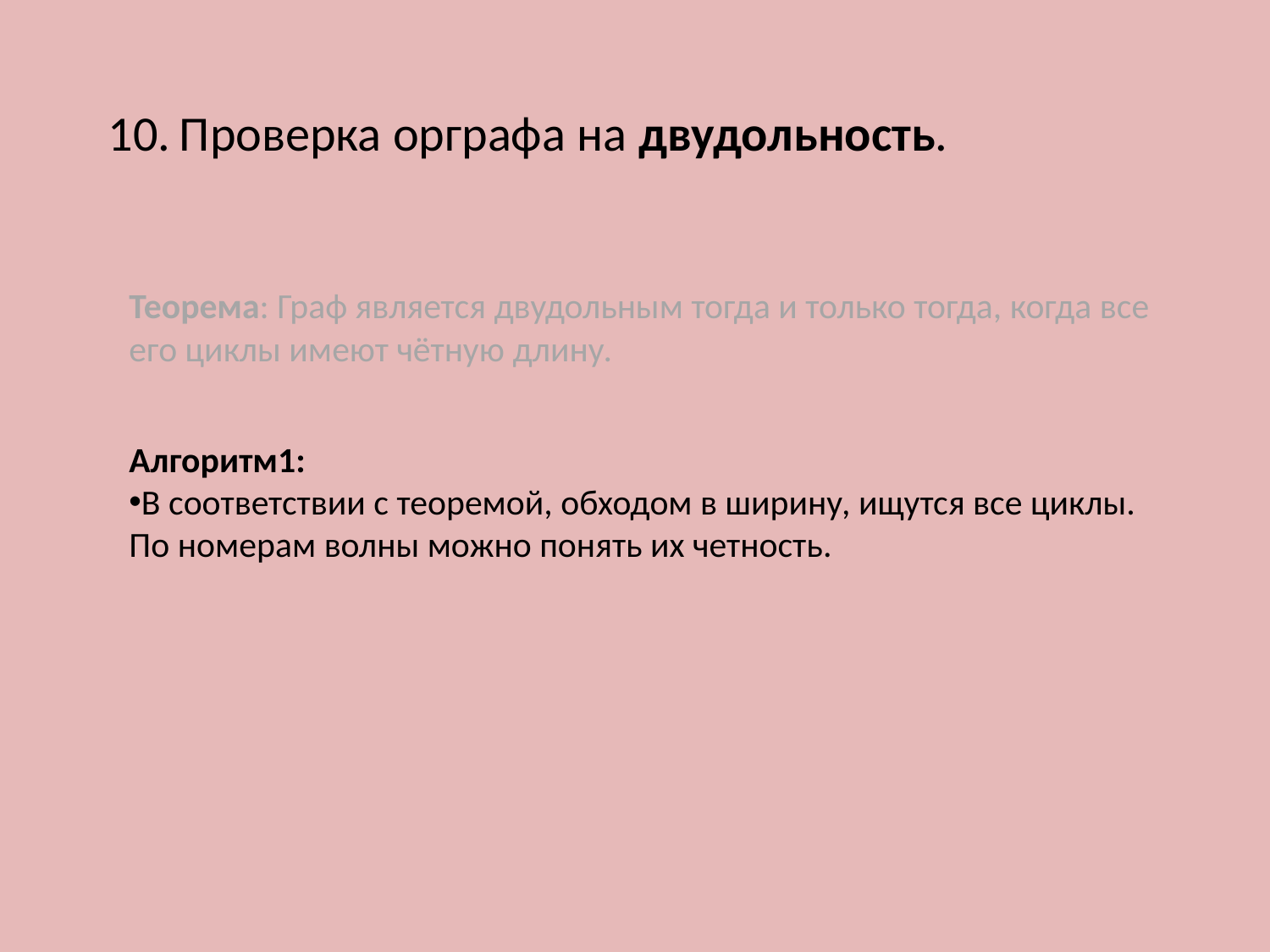

Проверка орграфа на двудольность.
Теорема: Граф является двудольным тогда и только тогда, когда все его циклы имеют чётную длину.
Алгоритм1:
В соответствии с теоремой, обходом в ширину, ищутся все циклы. По номерам волны можно понять их четность.